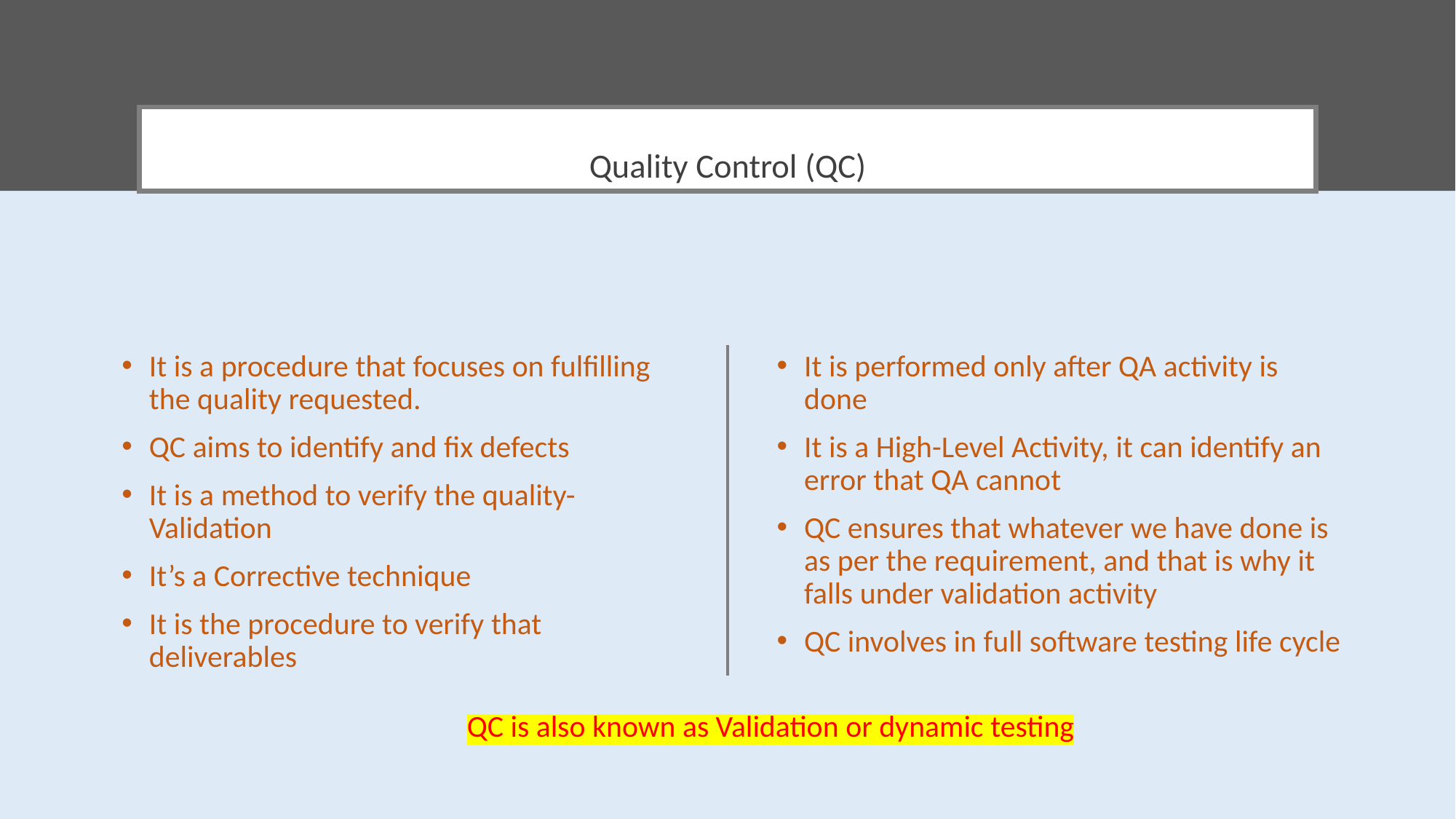

# Quality Control (QC)

It is a procedure that focuses on fulfilling the quality requested.
QC aims to identify and fix defects
It is a method to verify the quality-Validation
It’s a Corrective technique
It is the procedure to verify that deliverables

It is performed only after QA activity is done
It is a High-Level Activity, it can identify an error that QA cannot
QC ensures that whatever we have done is as per the requirement, and that is why it falls under validation activity
QC involves in full software testing life cycle
QC is also known as Validation or dynamic testing